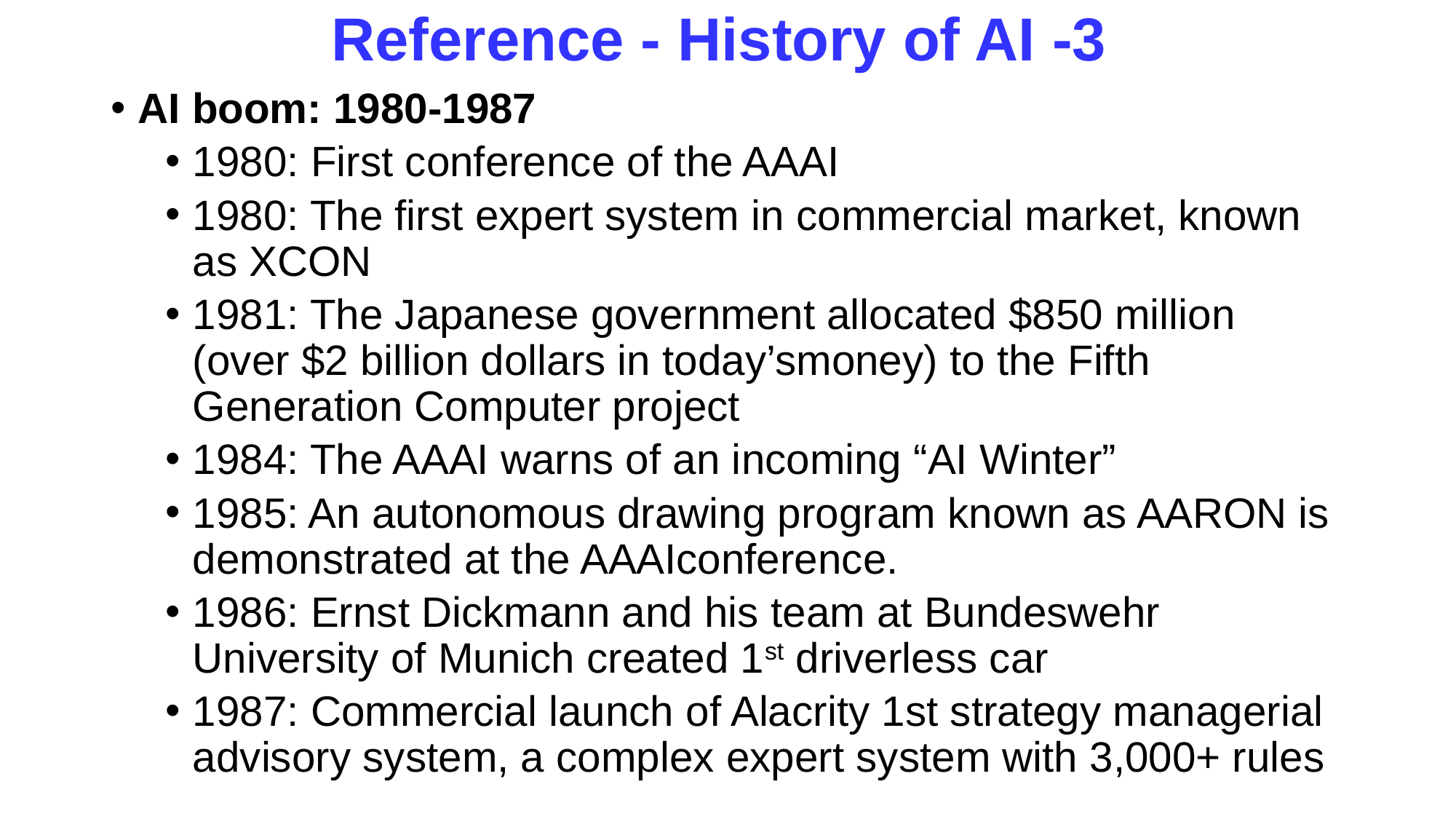

# Reference - History of AI -3
AI boom: 1980-1987
1980: First conference of the AAAI
1980: The first expert system in commercial market, known as XCON
1981: The Japanese government allocated $850 million (over $2 billion dollars in today’smoney) to the Fifth Generation Computer project
1984: The AAAI warns of an incoming “AI Winter”
1985: An autonomous drawing program known as AARON is demonstrated at the AAAIconference.
1986: Ernst Dickmann and his team at Bundeswehr University of Munich created 1st driverless car
1987: Commercial launch of Alacrity 1st strategy managerial advisory system, a complex expert system with 3,000+ rules